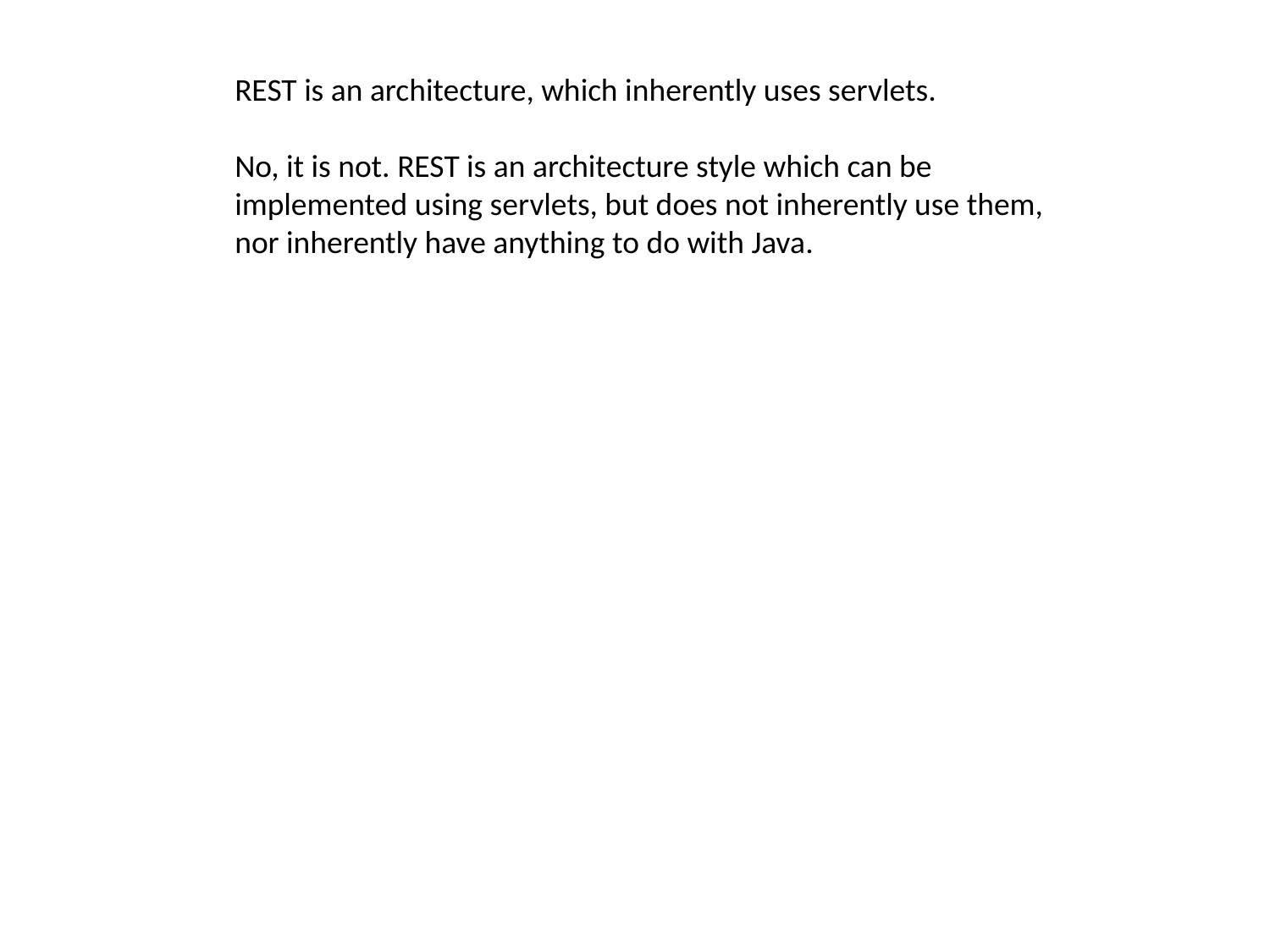

REST is an architecture, which inherently uses servlets.

No, it is not. REST is an architecture style which can be implemented using servlets, but does not inherently use them, nor inherently have anything to do with Java.